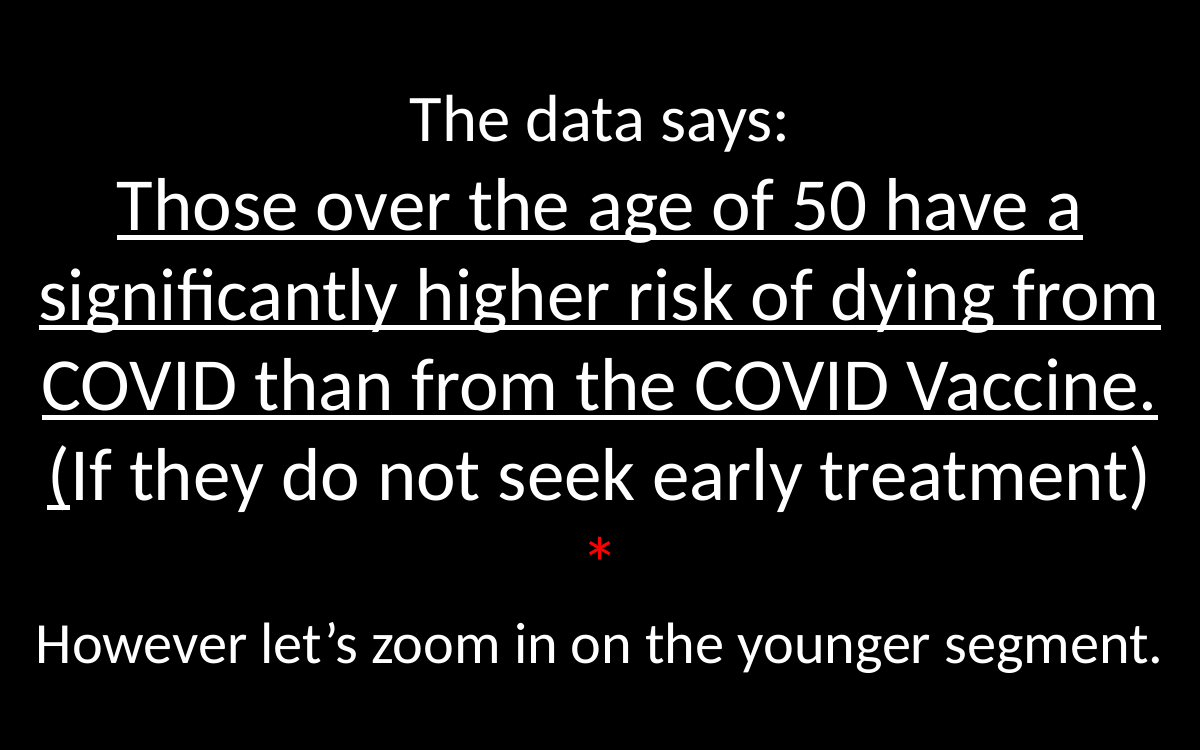

The data says:
Those over the age of 50 have a significantly higher risk of dying from COVID than from the COVID Vaccine.
(If they do not seek early treatment)
*
However let’s zoom in on the younger segment.